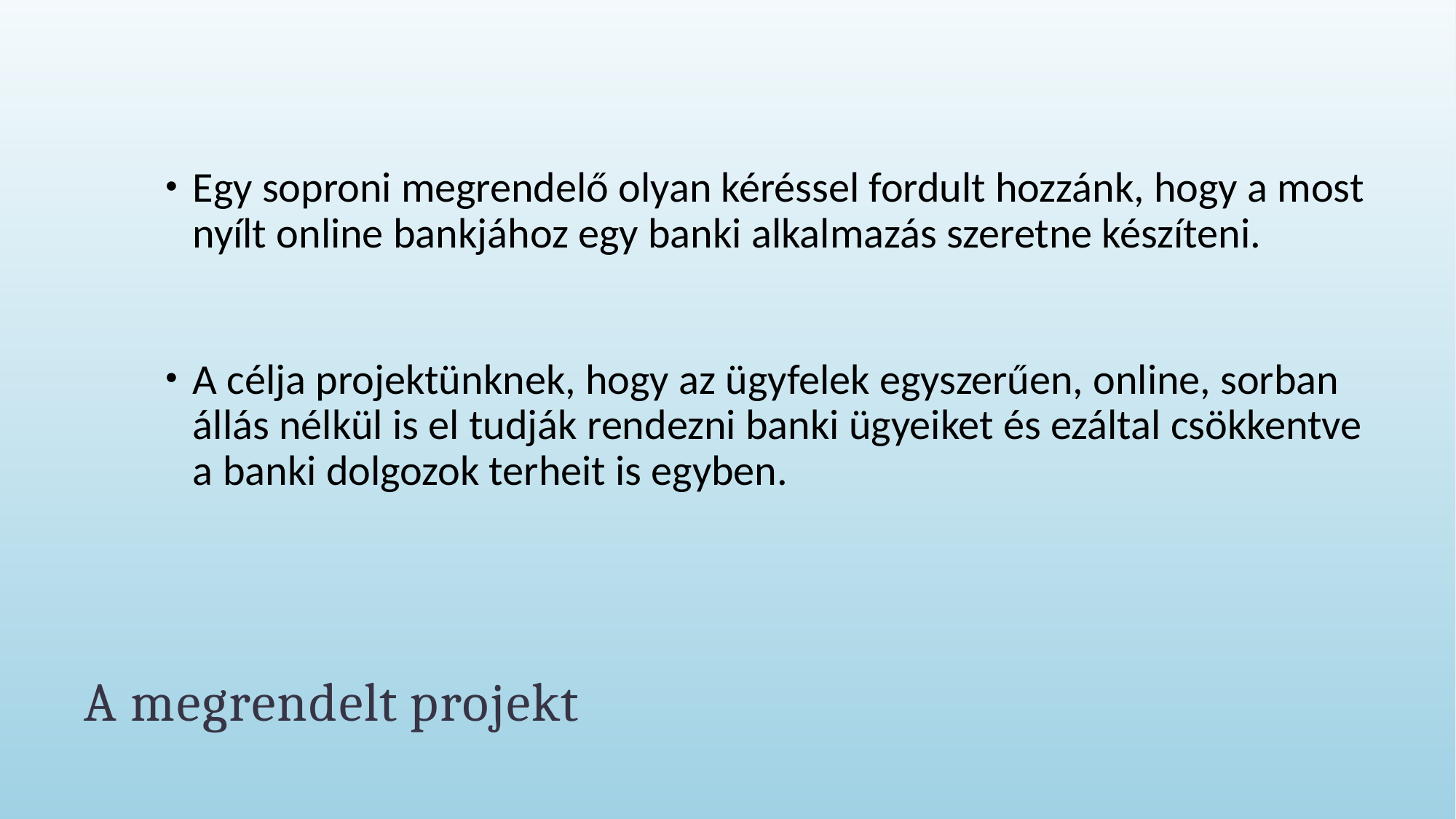

Egy soproni megrendelő olyan kéréssel fordult hozzánk, hogy a most nyílt online bankjához egy banki alkalmazás szeretne készíteni.

A célja projektünknek, hogy az ügyfelek egyszerűen, online, sorban állás nélkül is el tudják rendezni banki ügyeiket és ezáltal csökkentve a banki dolgozok terheit is egyben.
# A megrendelt projekt